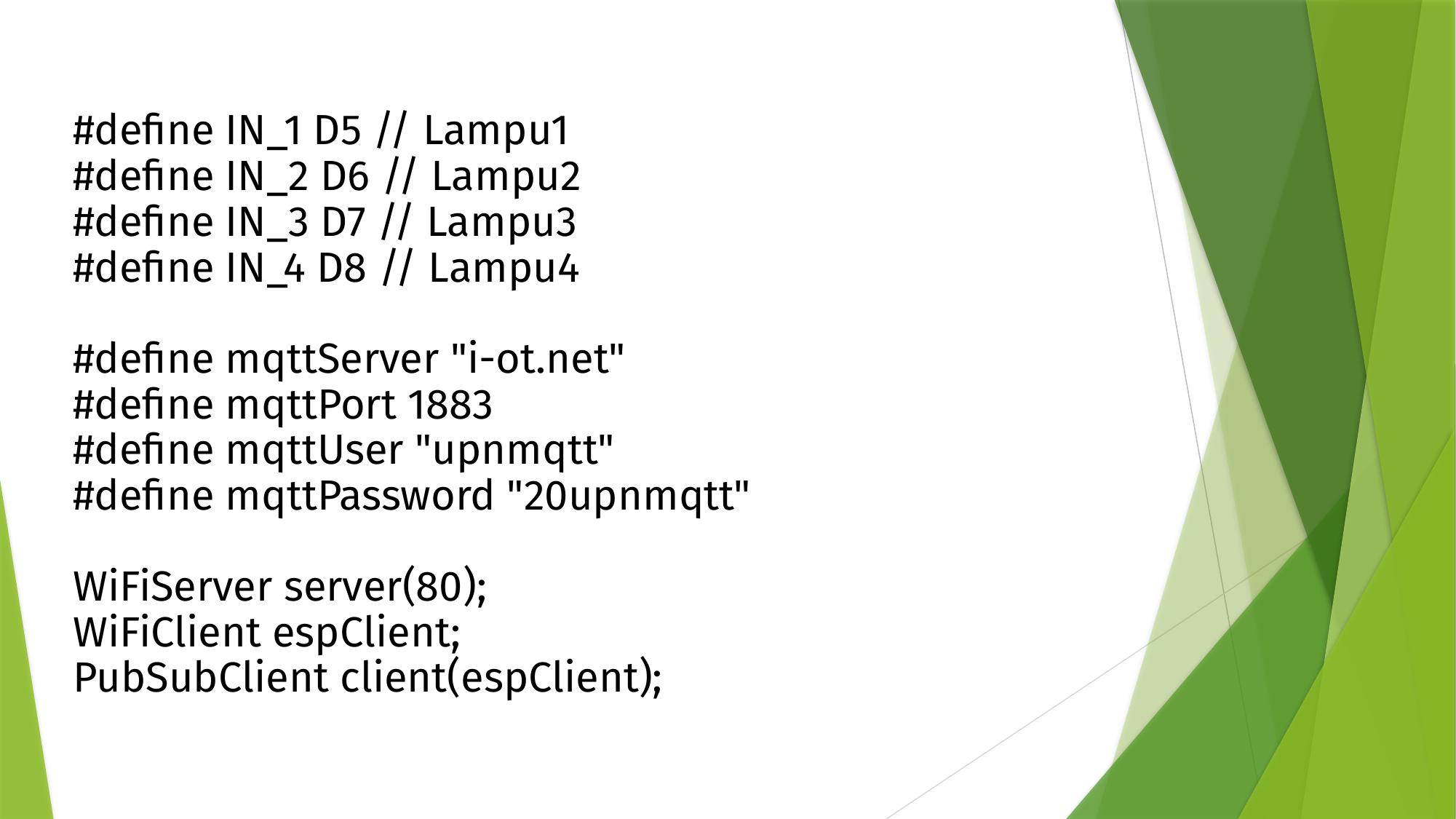

#define IN_1 D5 // Lampu1
#define IN_2 D6 // Lampu2
#define IN_3 D7 // Lampu3
#define IN_4 D8 // Lampu4

#define mqttServer "i-ot.net"
#define mqttPort 1883
#define mqttUser "upnmqtt"
#define mqttPassword "20upnmqtt"

WiFiServer server(80);
WiFiClient espClient;
PubSubClient client(espClient);